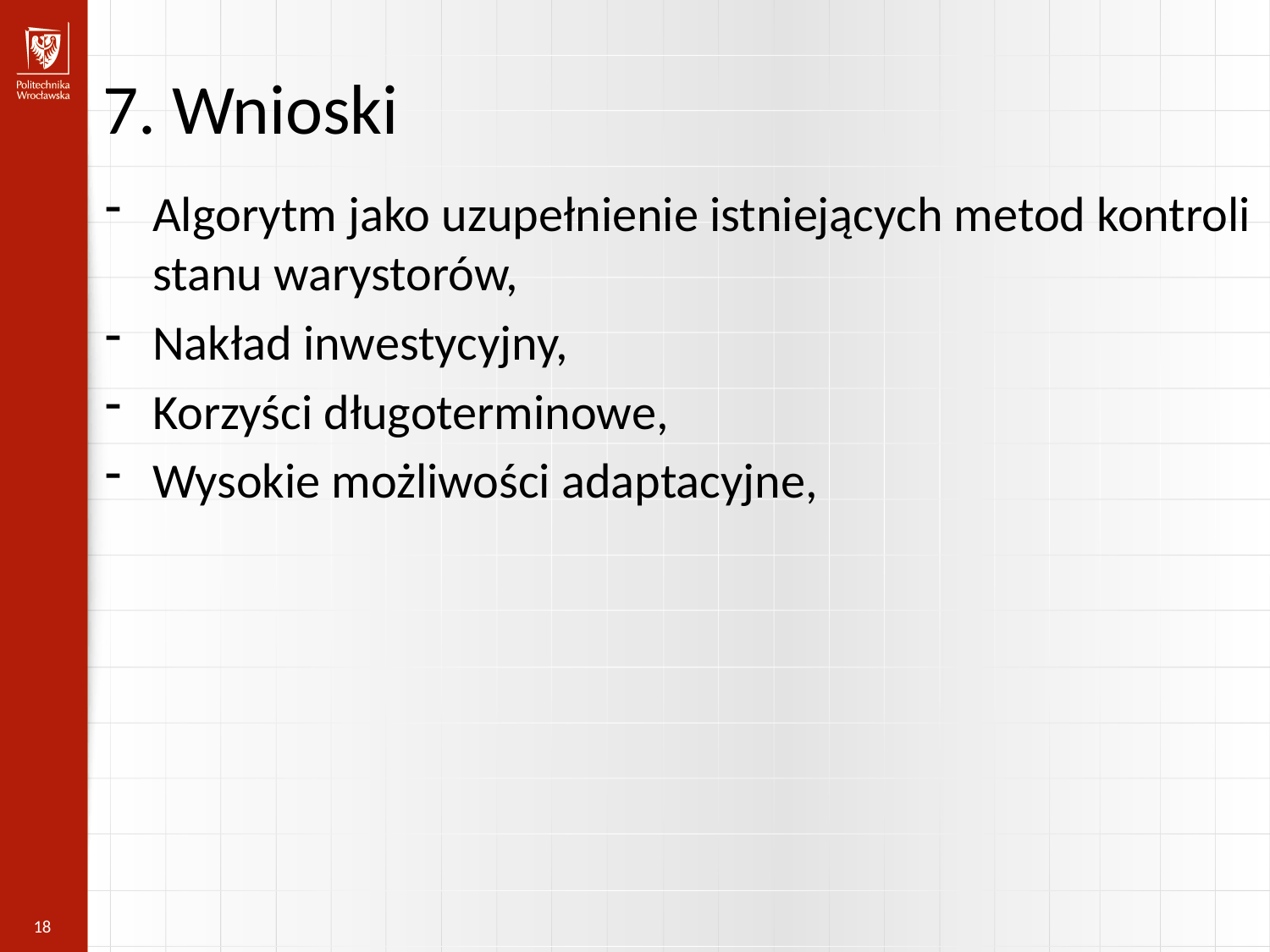

7. Wnioski
Algorytm jako uzupełnienie istniejących metod kontroli stanu warystorów,
Nakład inwestycyjny,
Korzyści długoterminowe,
Wysokie możliwości adaptacyjne,